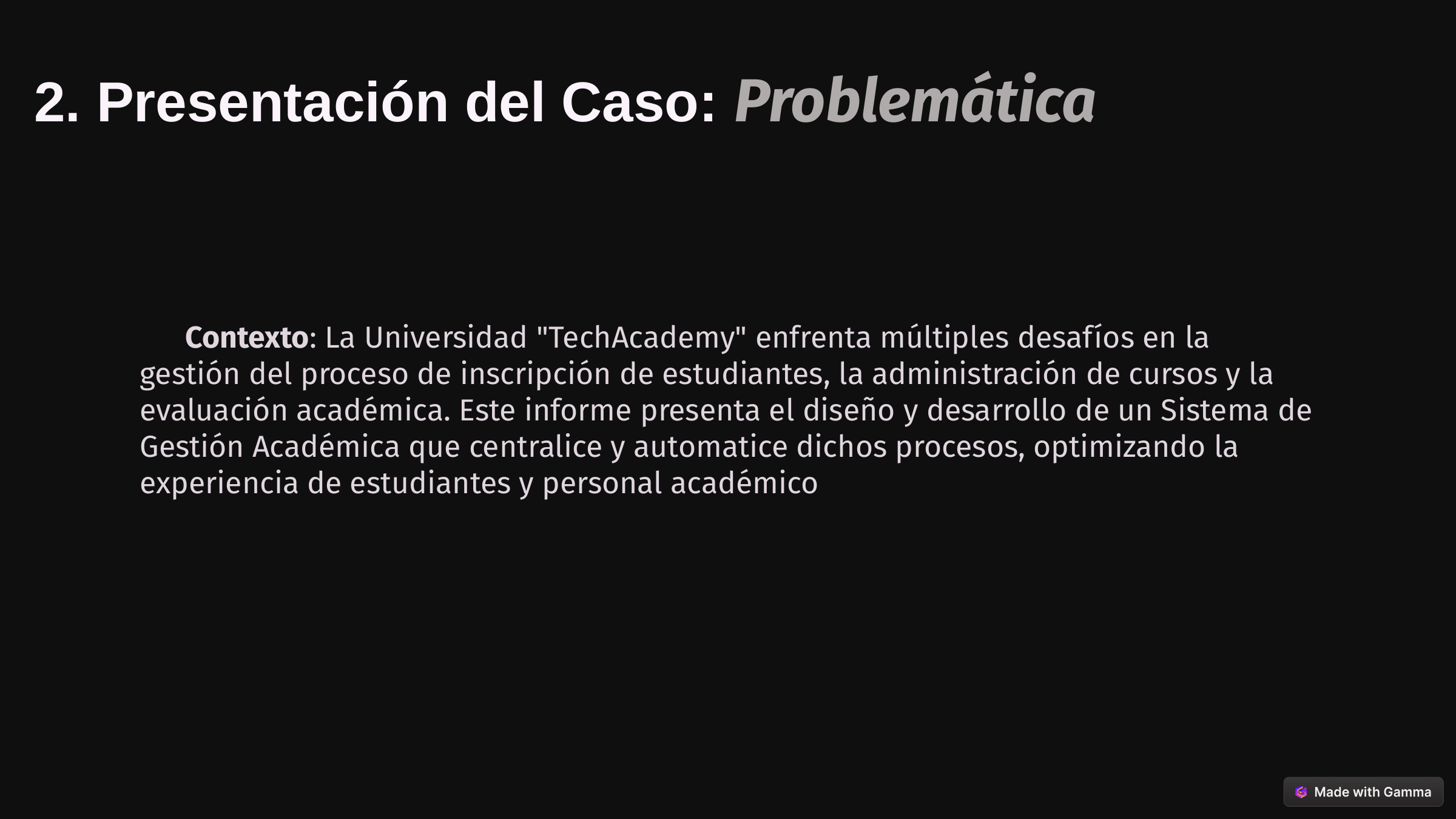

2. Presentación del Caso: Problemática
Contexto: La Universidad "TechAcademy" enfrenta múltiples desafíos en la gestión del proceso de inscripción de estudiantes, la administración de cursos y la evaluación académica. Este informe presenta el diseño y desarrollo de un Sistema de Gestión Académica que centralice y automatice dichos procesos, optimizando la experiencia de estudiantes y personal académico